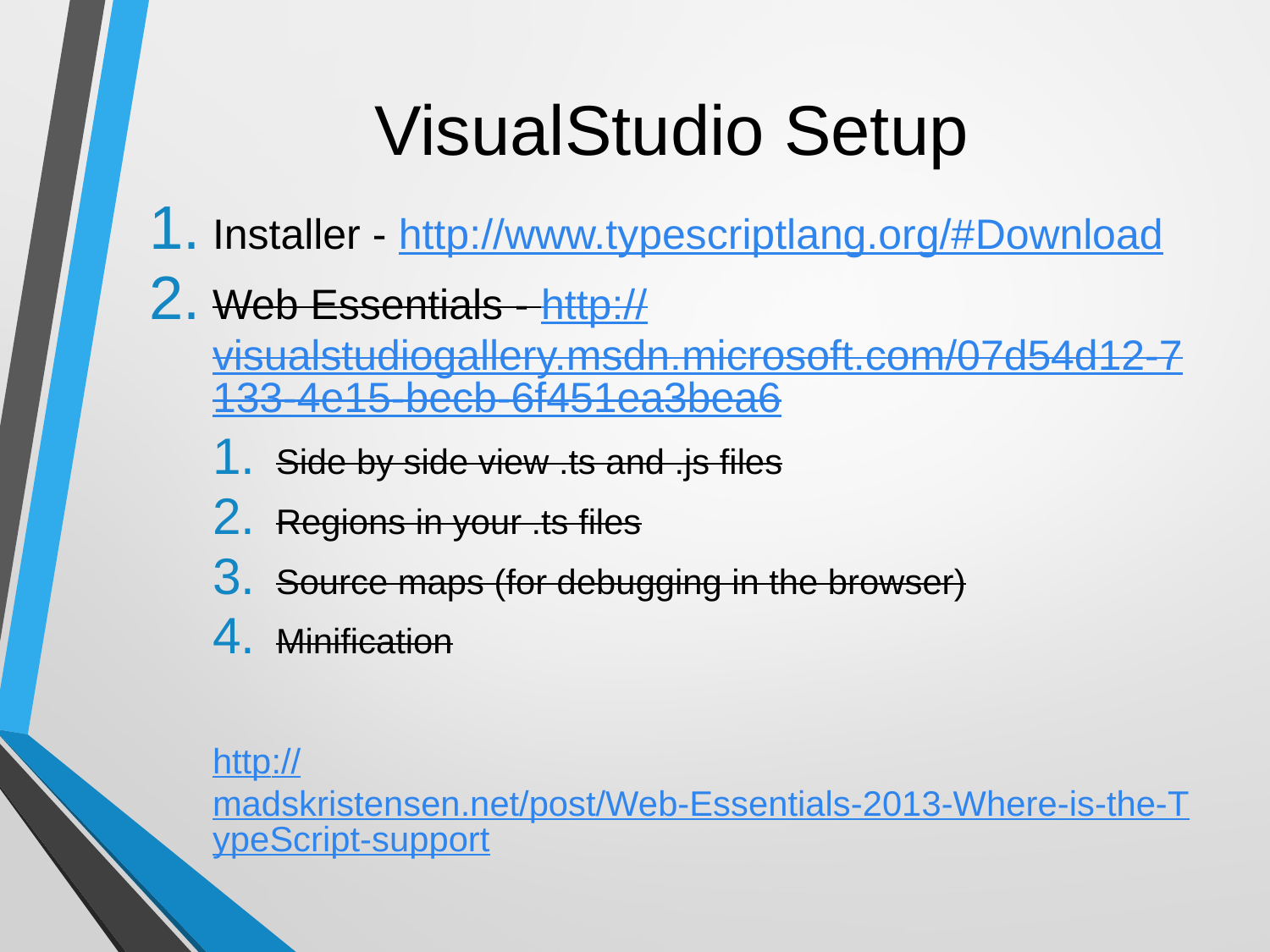

# VisualStudio Setup
Installer - http://www.typescriptlang.org/#Download
Web Essentials - http://visualstudiogallery.msdn.microsoft.com/07d54d12-7133-4e15-becb-6f451ea3bea6
Side by side view .ts and .js files
Regions in your .ts files
Source maps (for debugging in the browser)
Minification

http://madskristensen.net/post/Web-Essentials-2013-Where-is-the-TypeScript-support